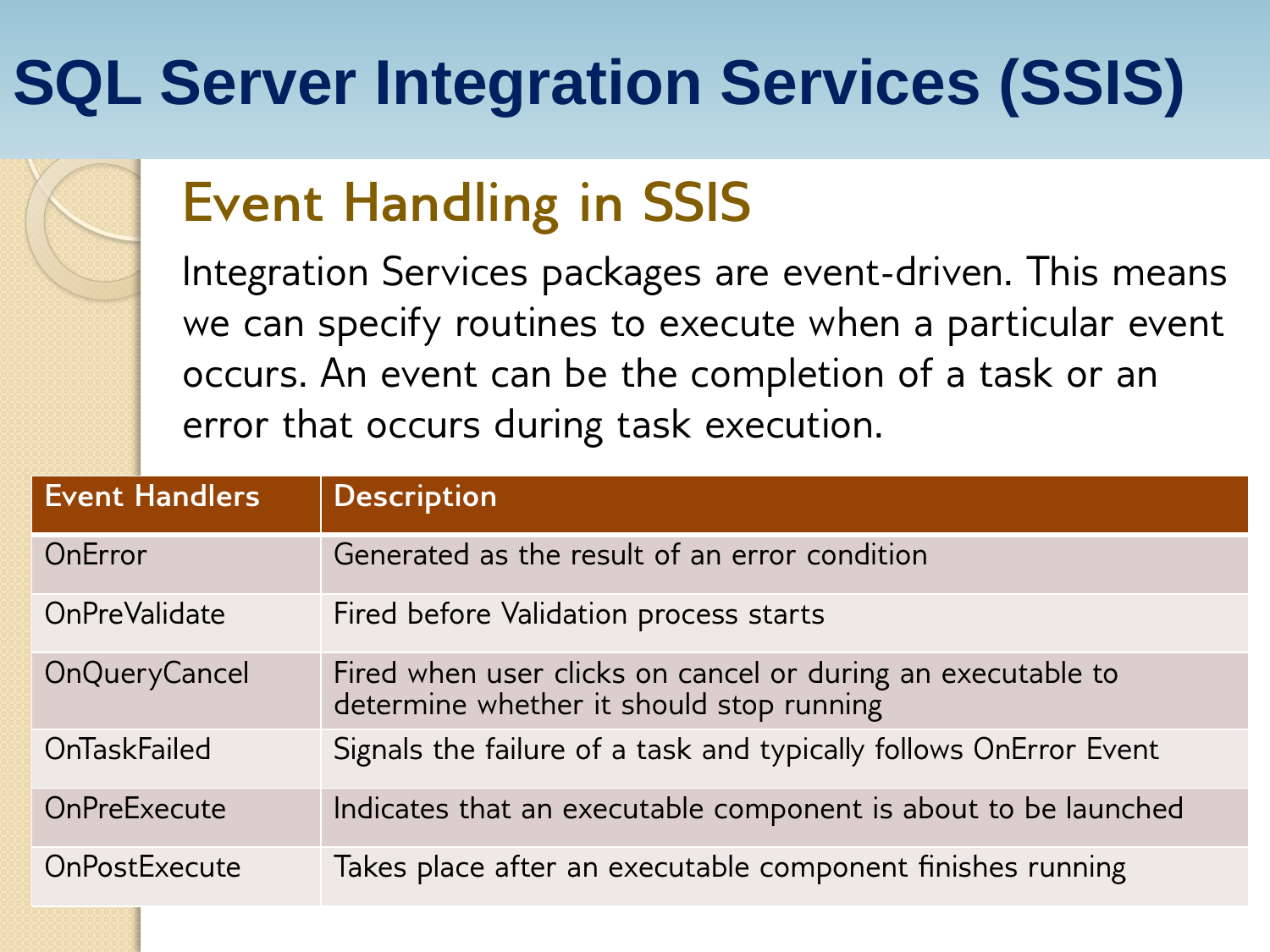

SQL Server Integration Services (SSIS)
Event Handling in SSIS
Integration Services packages are event-driven. This means we can specify routines to execute when a particular event occurs. An event can be the completion of a task or an error that occurs during task execution.

| Event Handlers | Description |
| --- | --- |
| OnError | Generated as the result of an error condition |
| OnPreValidate | Fired before Validation process starts |
| OnQueryCancel | Fired when user clicks on cancel or during an executable to determine whether it should stop running |
| OnTaskFailed | Signals the failure of a task and typically follows OnError Event |
| OnPreExecute | Indicates that an executable component is about to be launched |
| OnPostExecute | Takes place after an executable component finishes running |